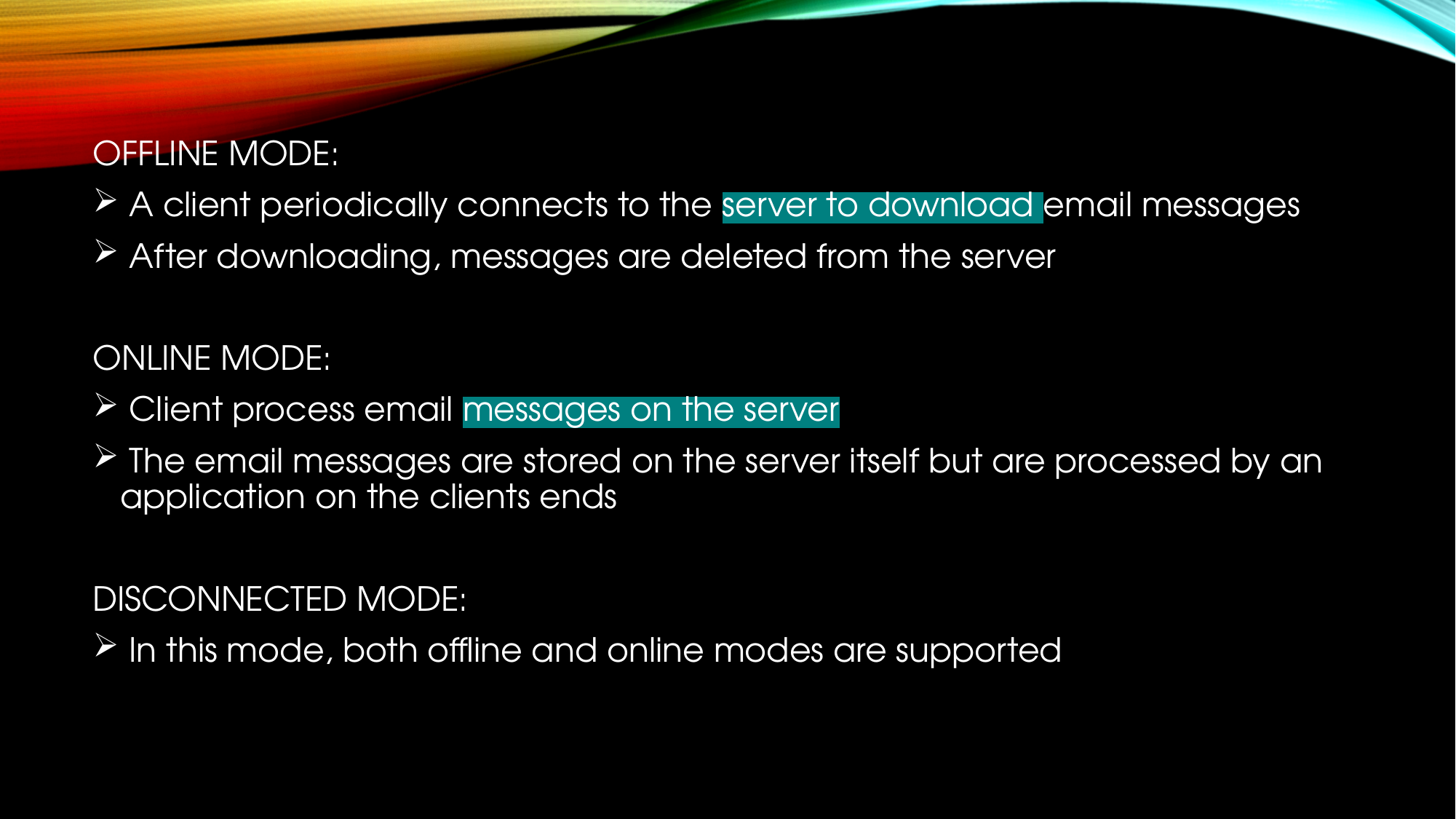

OFFLINE MODE:
 A client periodically connects to the server to download email messages
 After downloading, messages are deleted from the server

ONLINE MODE:
 Client process email messages on the server
 The email messages are stored on the server itself but are processed by an application on the clients ends

DISCONNECTED MODE:
 In this mode, both offline and online modes are supported